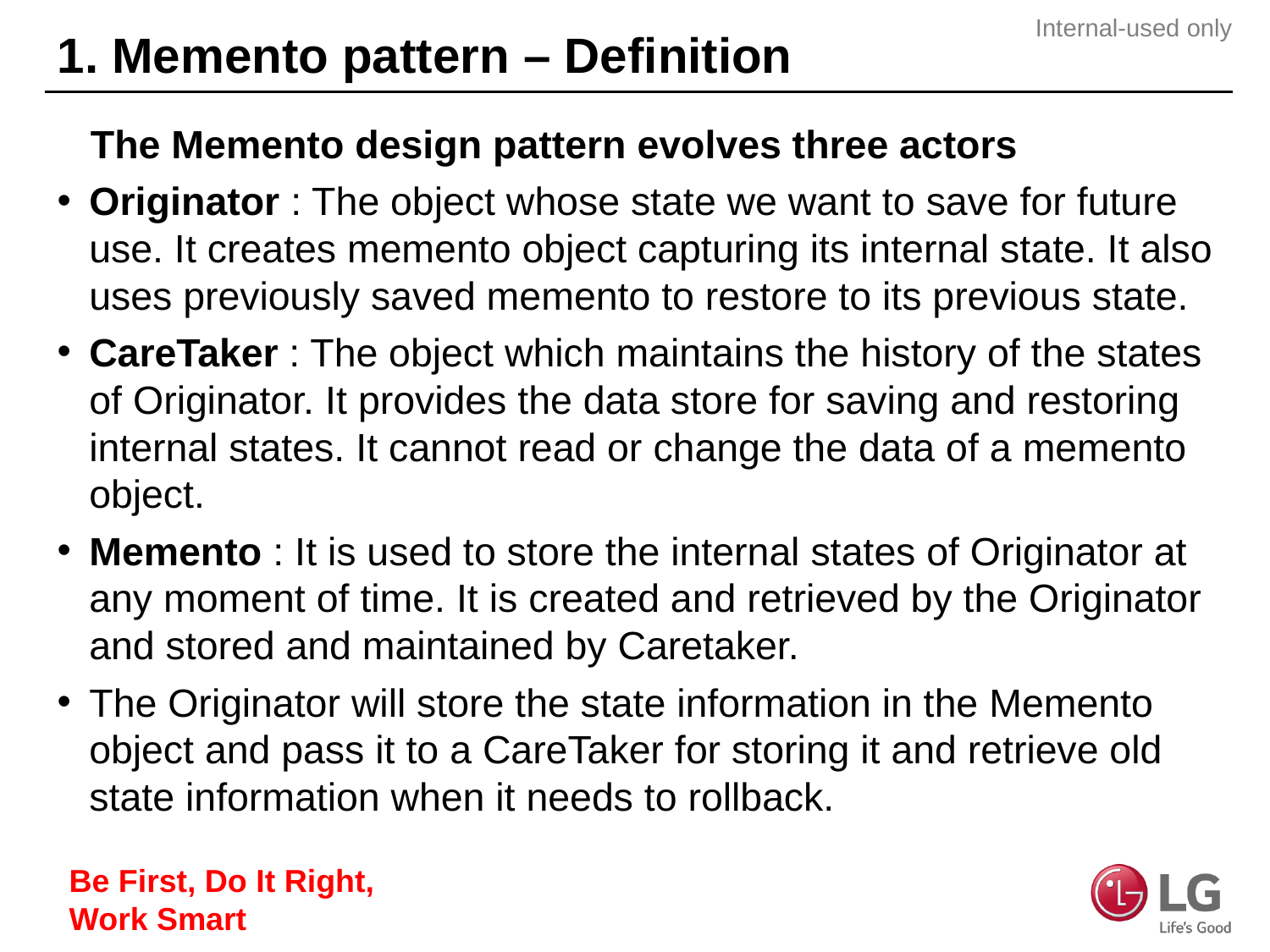

# 1. Memento pattern – Definition
   The Memento design pattern evolves three actors
Originator : The object whose state we want to save for future use. It creates memento object capturing its internal state. It also uses previously saved memento to restore to its previous state.
CareTaker : The object which maintains the history of the states of Originator. It provides the data store for saving and restoring internal states. It cannot read or change the data of a memento object.
Memento : It is used to store the internal states of Originator at any moment of time. It is created and retrieved by the Originator and stored and maintained by Caretaker.
The Originator will store the state information in the Memento object and pass it to a CareTaker for storing it and retrieve old state information when it needs to rollback.